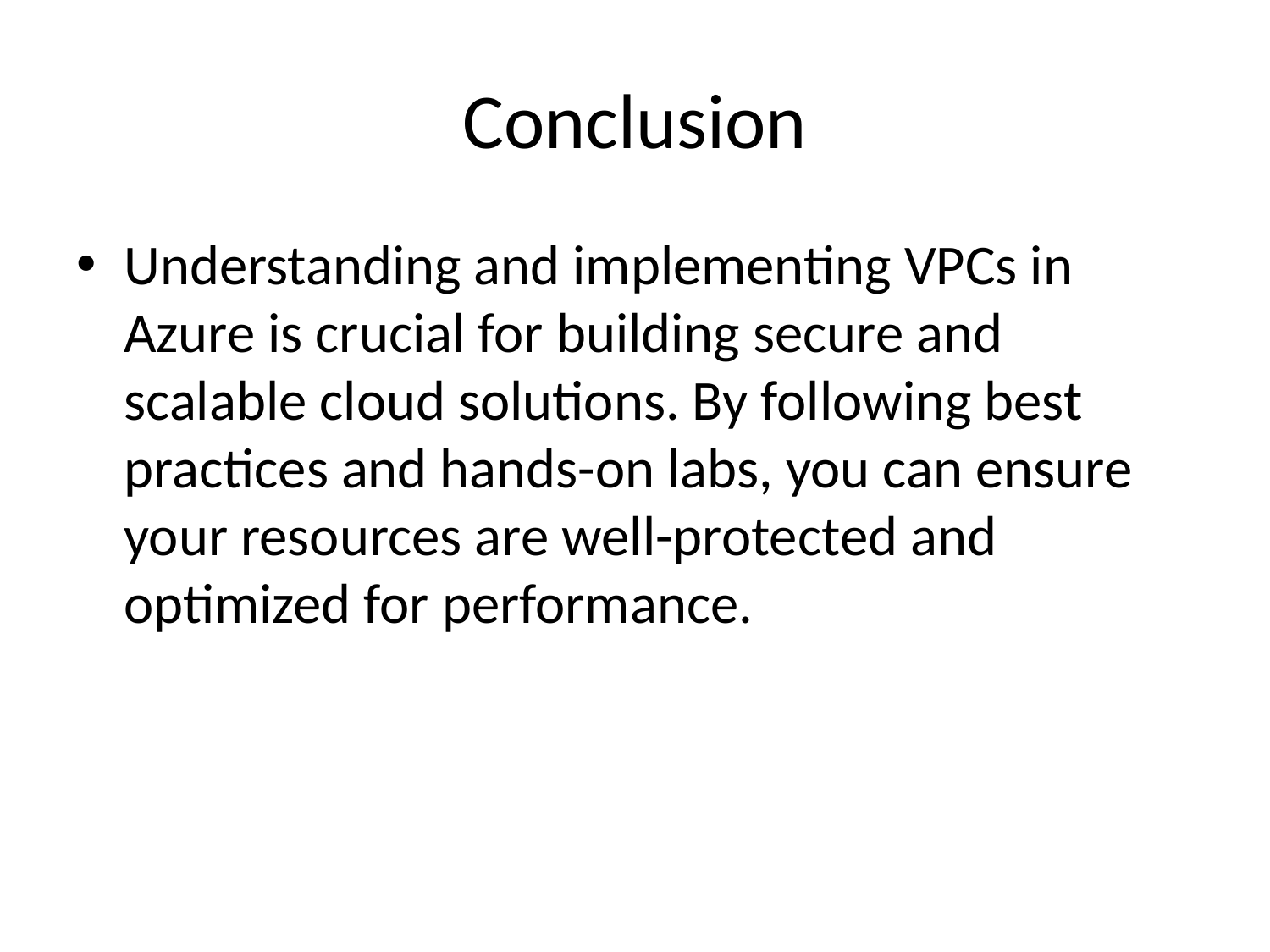

# Conclusion
Understanding and implementing VPCs in Azure is crucial for building secure and scalable cloud solutions. By following best practices and hands-on labs, you can ensure your resources are well-protected and optimized for performance.